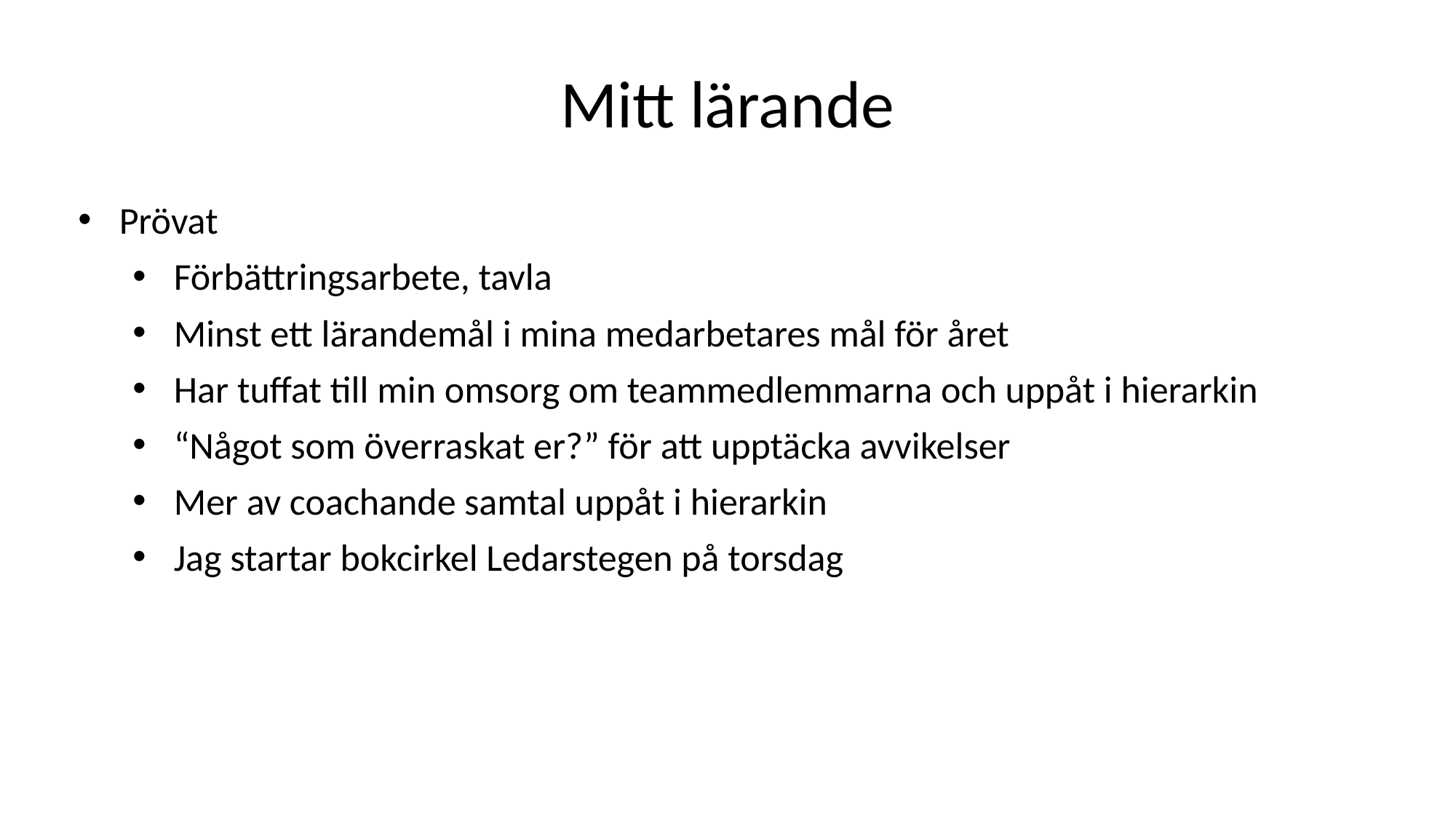

# Mitt lärande
Prövat
Förbättringsarbete, tavla
Minst ett lärandemål i mina medarbetares mål för året
Har tuffat till min omsorg om teammedlemmarna och uppåt i hierarkin
“Något som överraskat er?” för att upptäcka avvikelser
Mer av coachande samtal uppåt i hierarkin
Jag startar bokcirkel Ledarstegen på torsdag